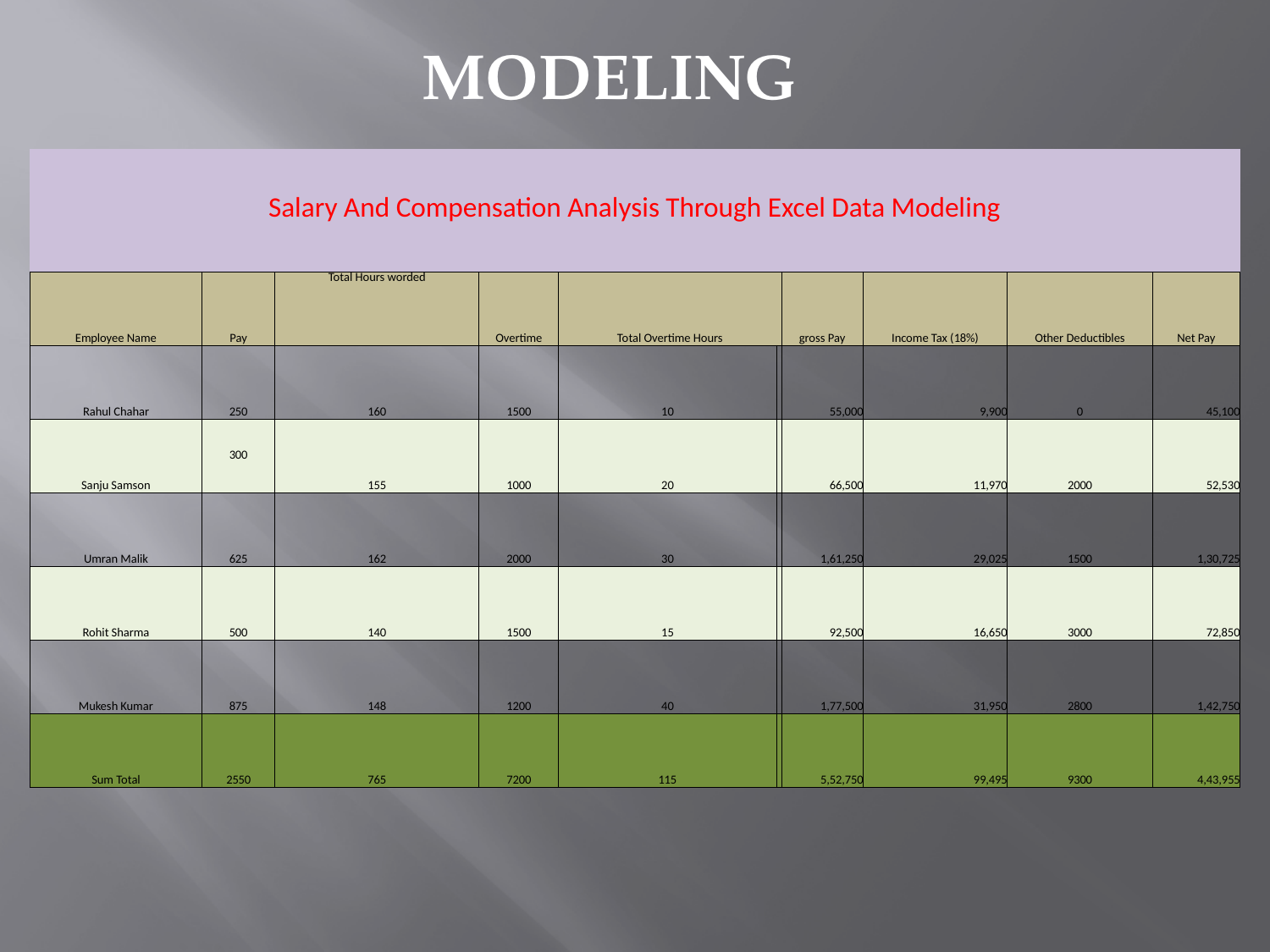

MODELING
| Salary And Compensation Analysis Through Excel Data Modeling |  |  |  |  |  |  |  |  |  |
| --- | --- | --- | --- | --- | --- | --- | --- | --- | --- |
| Employee Name | Pay | Total Hours worded | Overtime | Total Overtime Hours |  | gross Pay | Income Tax (18%) | Other Deductibles | Net Pay |
| Rahul Chahar | 250 | 160 | 1500 | 10 |  | 55,000 | 9,900 | 0 | 45,100 |
| Sanju Samson | 300 | 155 | 1000 | 20 |  | 66,500 | 11,970 | 2000 | 52,530 |
| Umran Malik | 625 | 162 | 2000 | 30 |  | 1,61,250 | 29,025 | 1500 | 1,30,725 |
| Rohit Sharma | 500 | 140 | 1500 | 15 |  | 92,500 | 16,650 | 3000 | 72,850 |
| Mukesh Kumar | 875 | 148 | 1200 | 40 |  | 1,77,500 | 31,950 | 2800 | 1,42,750 |
| Sum Total | 2550 | 765 | 7200 | 115 |  | 5,52,750 | 99,495 | 9300 | 4,43,955 |